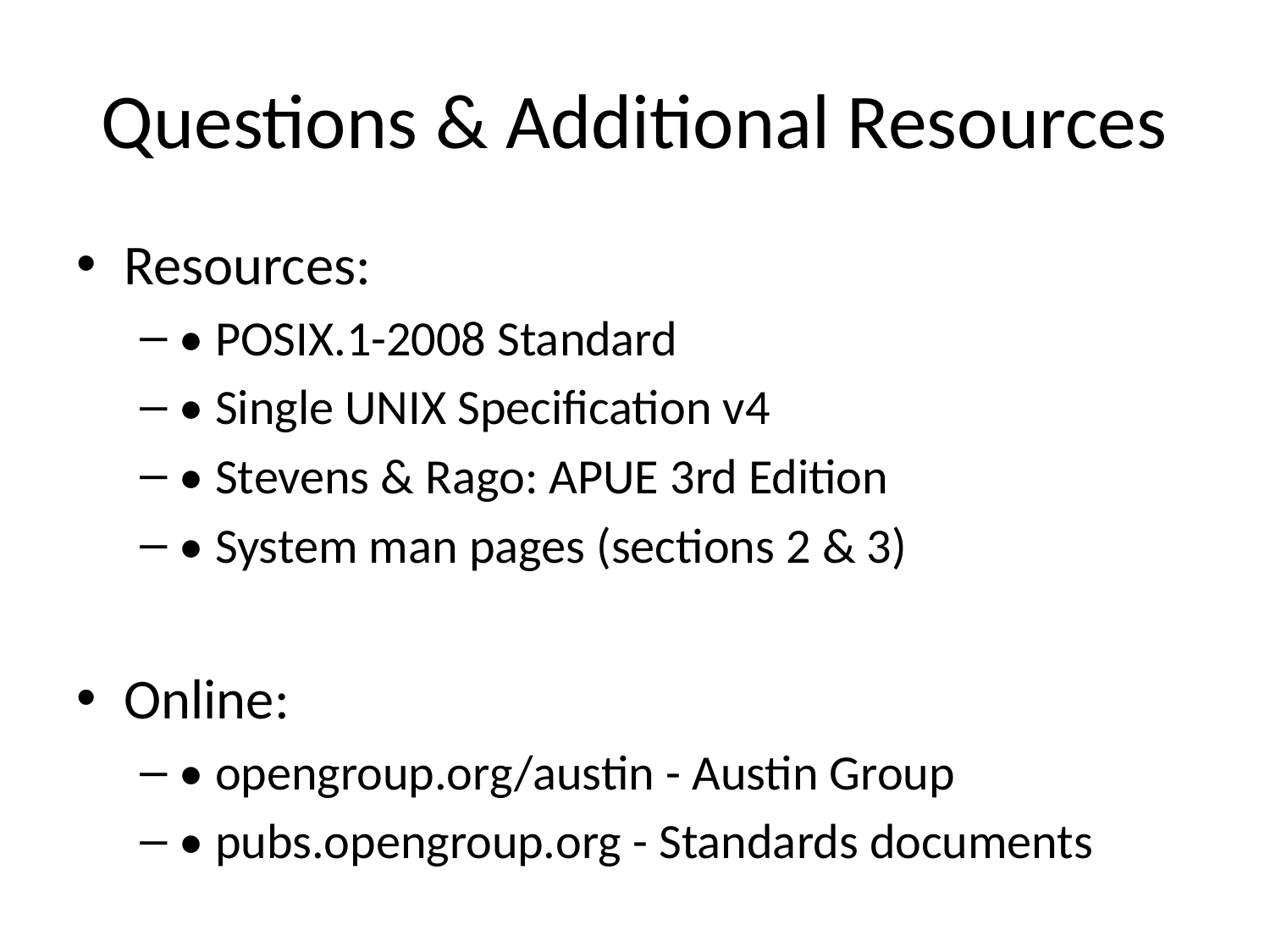

# Questions & Additional Resources
Resources:
• POSIX.1-2008 Standard
• Single UNIX Specification v4
• Stevens & Rago: APUE 3rd Edition
• System man pages (sections 2 & 3)

Online:
• opengroup.org/austin - Austin Group
• pubs.opengroup.org - Standards documents